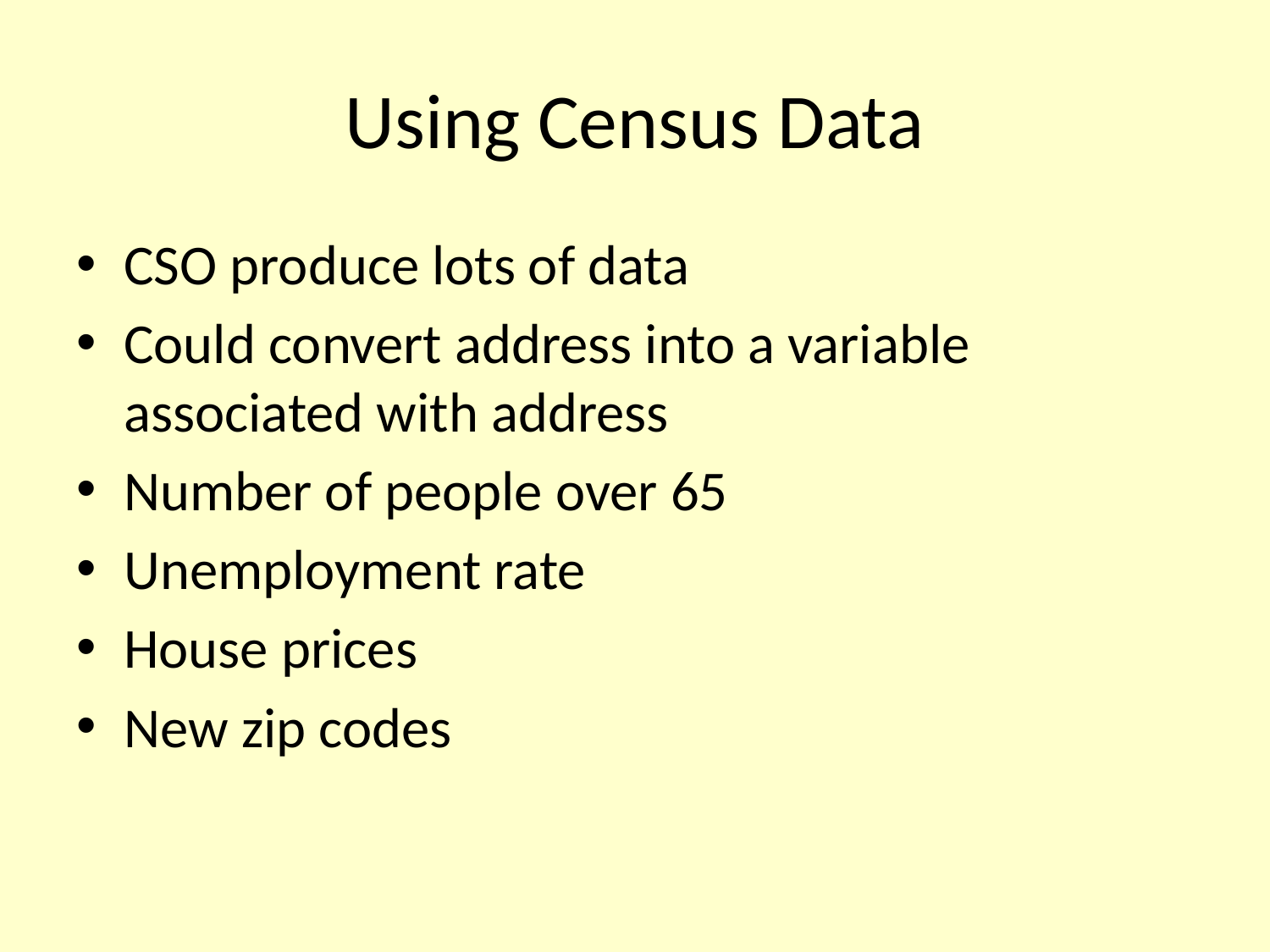

# Using Census Data
CSO produce lots of data
Could convert address into a variable associated with address
Number of people over 65
Unemployment rate
House prices
New zip codes